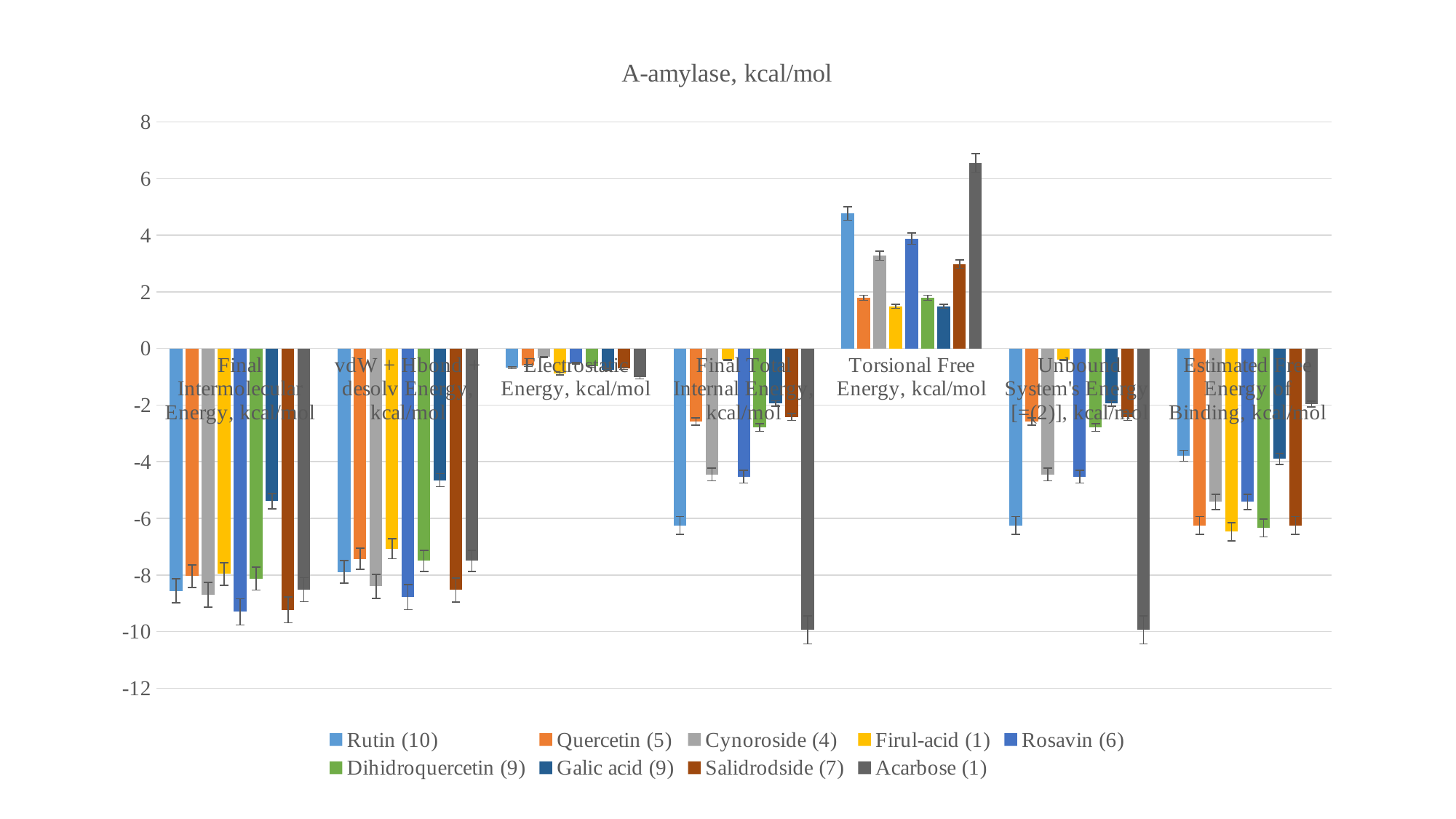

### Chart: Α-amylase, kcal/mol

| Category | Rutin (10) | Quercetin (5) | Cynoroside (4) | Firul-acid (1) | Rosavin (6) | Dihidroquercetin (9) | Galic acid (9) | Salidrodside (7) | Acarbose (1) |
|---|---|---|---|---|---|---|---|---|---|
| Final Intermolecular Energy, kcal/mol | -8.56 | -8.04 | -8.7 | -7.96 | -9.3 | -8.13 | -5.39 | -9.23 | -8.52 |
| vdW + Hbond + desolv Energy, kcal/mol | -7.89 | -7.43 | -8.4 | -7.07 | -8.78 | -7.5 | -4.65 | -8.53 | -7.5 |
| Electrostatic Energy, kcal/mol | -0.68 | -0.61 | -0.3 | -0.89 | -0.52 | -0.63 | -0.74 | -0.7 | -1.02 |
| Final Total Internal Energy, kcal/mol | -6.25 | -2.58 | -4.45 | -0.4 | -4.53 | -2.79 | -1.94 | -2.42 | -9.94 |
| Torsional Free Energy, kcal/mol | 4.77 | 1.79 | 3.28 | 1.49 | 3.88 | 1.79 | 1.49 | 2.98 | 6.56 |
| Unbound System's Energy  [=(2)], kcal/mol | -6.25 | -2.58 | -4.45 | -0.4 | -4.53 | -2.79 | -1.94 | -2.42 | -9.94 |
| Estimated Free Energy of Binding, kcal/mol | -3.79 | -6.25 | -5.42 | -6.47 | -5.42 | -6.34 | -3.9 | -6.25 | -1.96 |